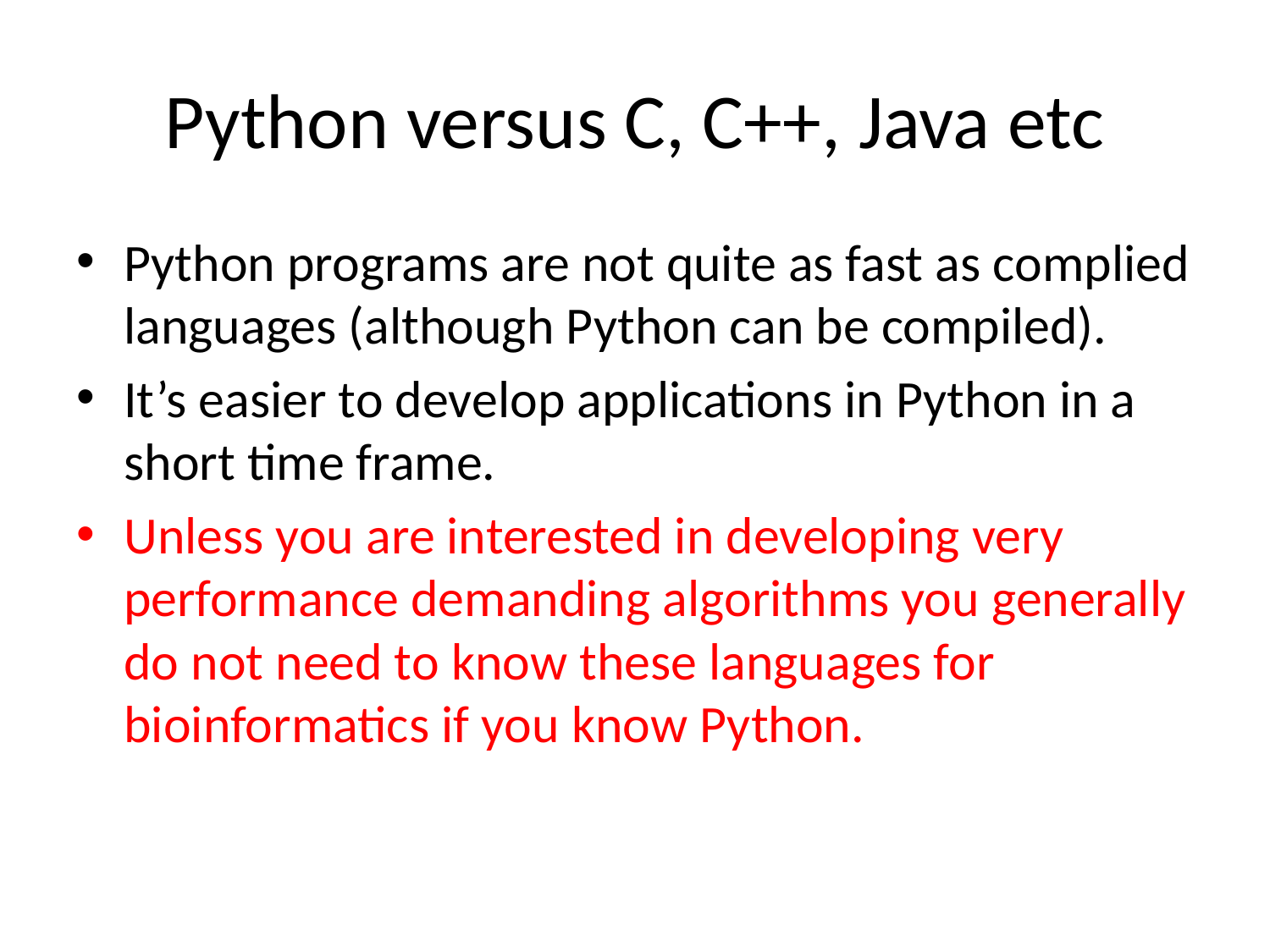

# Python versus C, C++, Java etc
Python programs are not quite as fast as complied languages (although Python can be compiled).
It’s easier to develop applications in Python in a short time frame.
Unless you are interested in developing very performance demanding algorithms you generally do not need to know these languages for bioinformatics if you know Python.